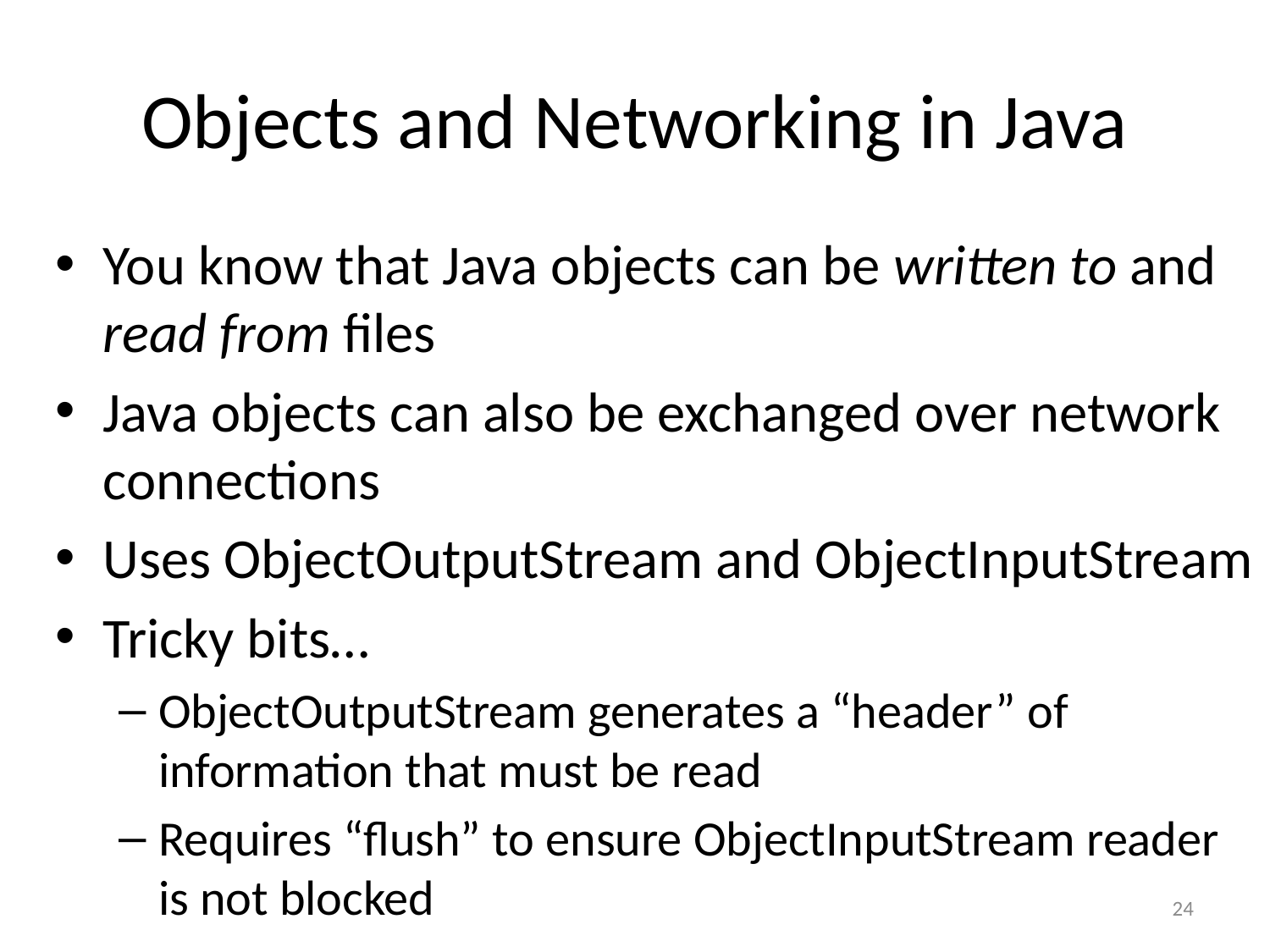

# Objects and Networking in Java
You know that Java objects can be written to and read from files
Java objects can also be exchanged over network connections
Uses ObjectOutputStream and ObjectInputStream
Tricky bits…
ObjectOutputStream generates a “header” of information that must be read
Requires “flush” to ensure ObjectInputStream reader is not blocked
24